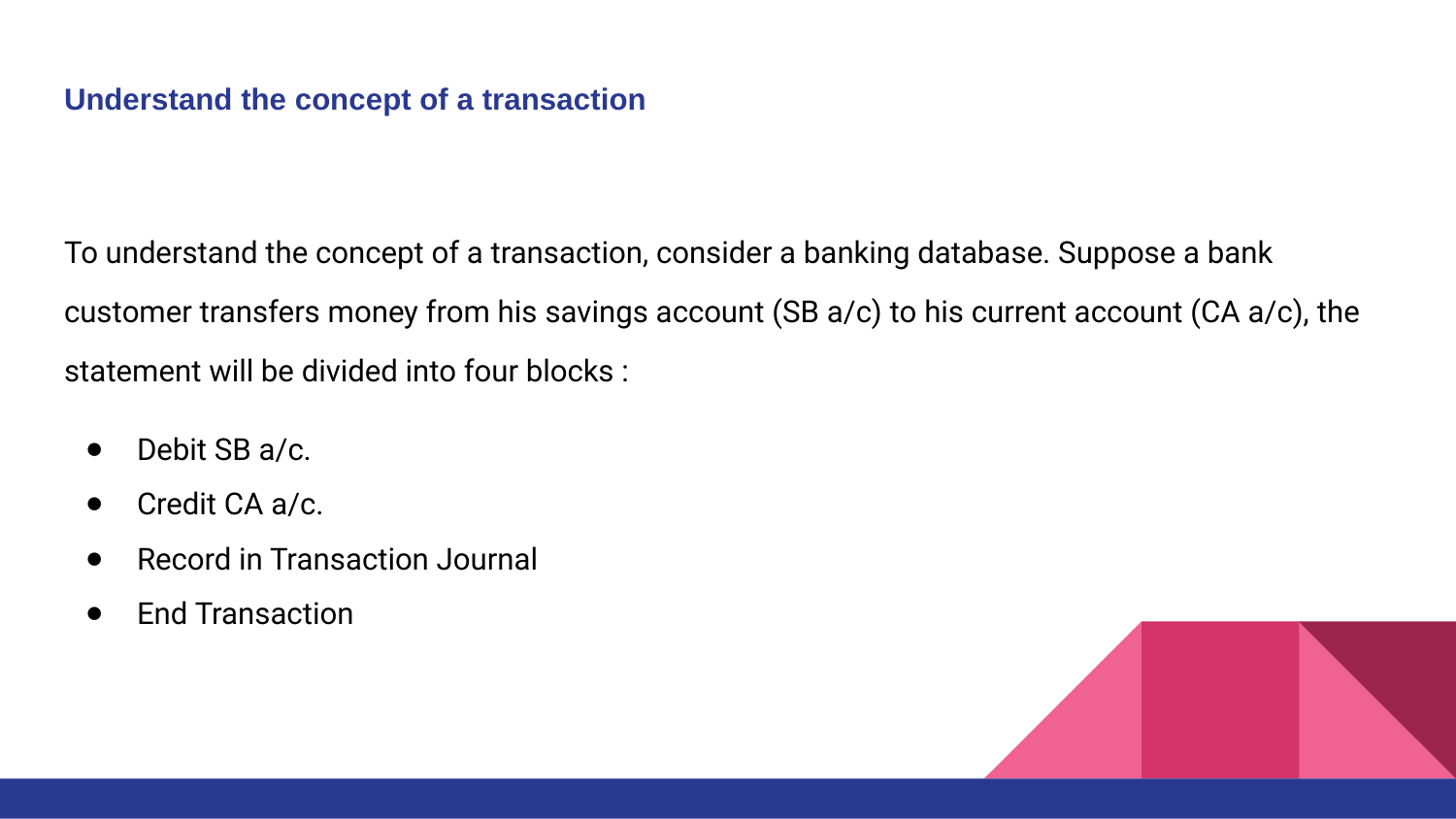

# Understand the concept of a transaction
To understand the concept of a transaction, consider a banking database. Suppose a bank customer transfers money from his savings account (SB a/c) to his current account (CA a/c), the statement will be divided into four blocks :
Debit SB a/c.
Credit CA a/c.
Record in Transaction Journal
End Transaction